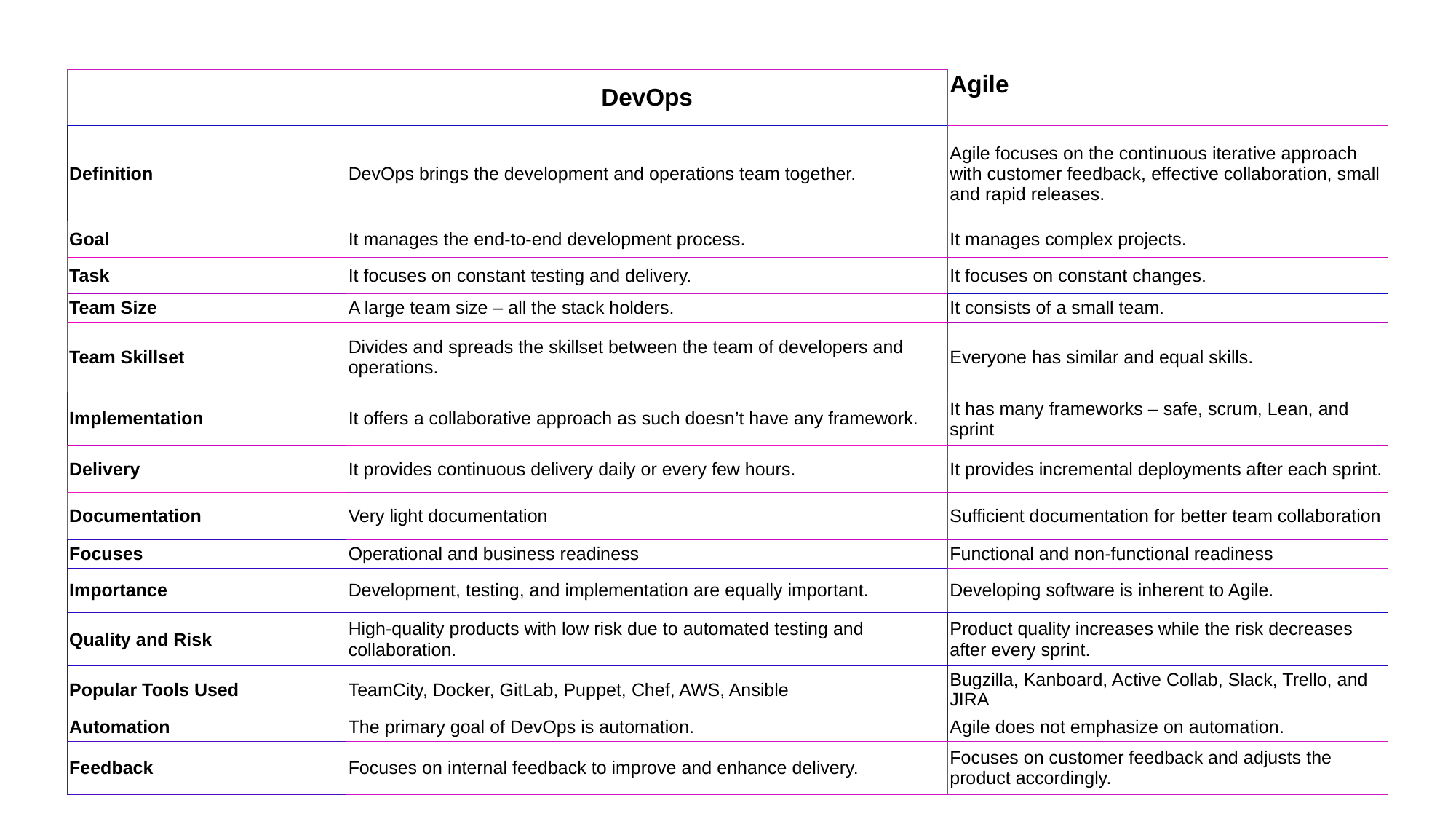

|  | DevOps | Agile |
| --- | --- | --- |
| Definition | DevOps brings the development and operations team together. | Agile focuses on the continuous iterative approach with customer feedback, effective collaboration, small and rapid releases. |
| Goal | It manages the end-to-end development process. | It manages complex projects. |
| Task | It focuses on constant testing and delivery. | It focuses on constant changes. |
| Team Size | A large team size – all the stack holders. | It consists of a small team. |
| Team Skillset | Divides and spreads the skillset between the team of developers and operations. | Everyone has similar and equal skills. |
| Implementation | It offers a collaborative approach as such doesn’t have any framework. | It has many frameworks – safe, scrum, Lean, and sprint |
| Delivery | It provides continuous delivery daily or every few hours. | It provides incremental deployments after each sprint. |
| Documentation | Very light documentation | Sufficient documentation for better team collaboration |
| Focuses | Operational and business readiness | Functional and non-functional readiness |
| Importance | Development, testing, and implementation are equally important. | Developing software is inherent to Agile. |
| Quality and Risk | High-quality products with low risk due to automated testing and collaboration. | Product quality increases while the risk decreases after every sprint. |
| Popular Tools Used | TeamCity, Docker, GitLab, Puppet, Chef, AWS, Ansible | Bugzilla, Kanboard, Active Collab, Slack, Trello, and JIRA |
| Automation | The primary goal of DevOps is automation. | Agile does not emphasize on automation. |
| Feedback | Focuses on internal feedback to improve and enhance delivery. | Focuses on customer feedback and adjusts the product accordingly. |